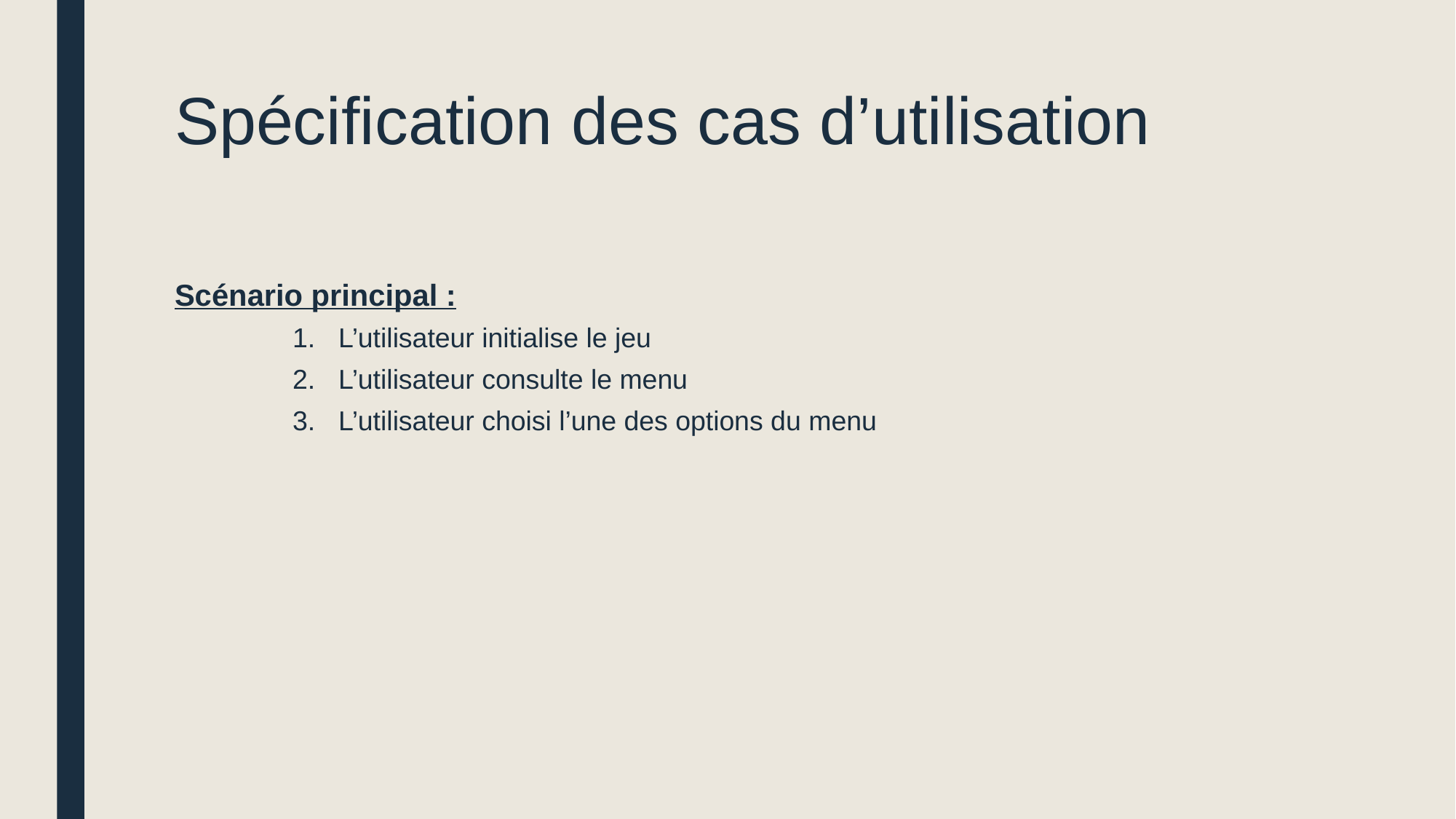

# Spécification des cas d’utilisation
Scénario principal :
L’utilisateur initialise le jeu
L’utilisateur consulte le menu
L’utilisateur choisi l’une des options du menu